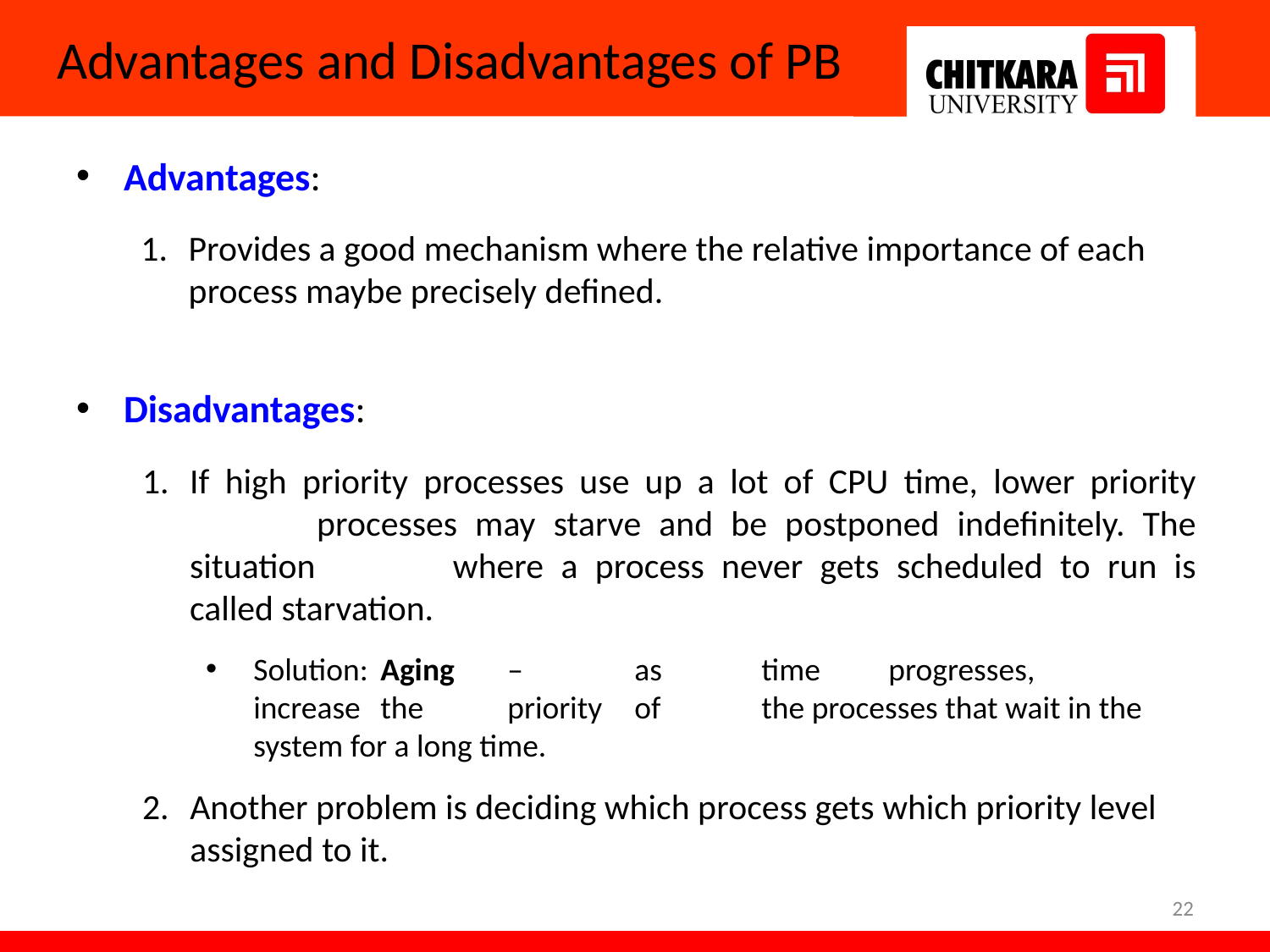

# Advantages and Disadvantages of PB
Advantages:
Provides a good mechanism where the relative importance of each
process maybe precisely defined.

Disadvantages:
If high priority processes use up a lot of CPU time, lower priority 	processes may starve and be postponed indefinitely. The situation 	where a process never gets scheduled to run is called starvation.
Solution:	Aging	–	as	time	progresses,	increase	the	priority	of	the processes that wait in the system for a long time.
Another problem is deciding which process gets which priority level
assigned to it.
22